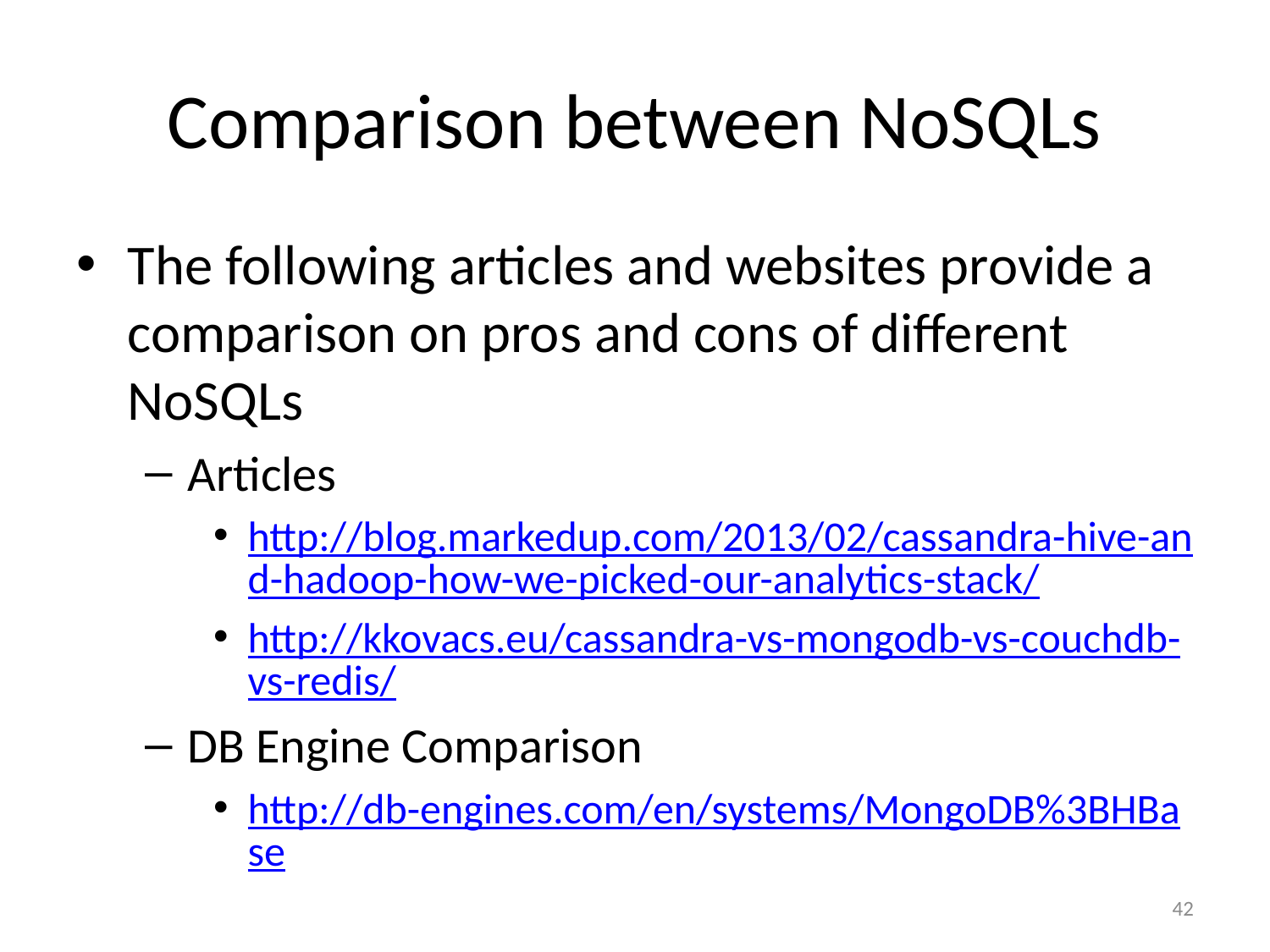

# Comparison between NoSQLs
The following articles and websites provide a comparison on pros and cons of different NoSQLs
Articles
http://blog.markedup.com/2013/02/cassandra-hive-and-hadoop-how-we-picked-our-analytics-stack/
http://kkovacs.eu/cassandra-vs-mongodb-vs-couchdb-vs-redis/
DB Engine Comparison
http://db-engines.com/en/systems/MongoDB%3BHBase
42